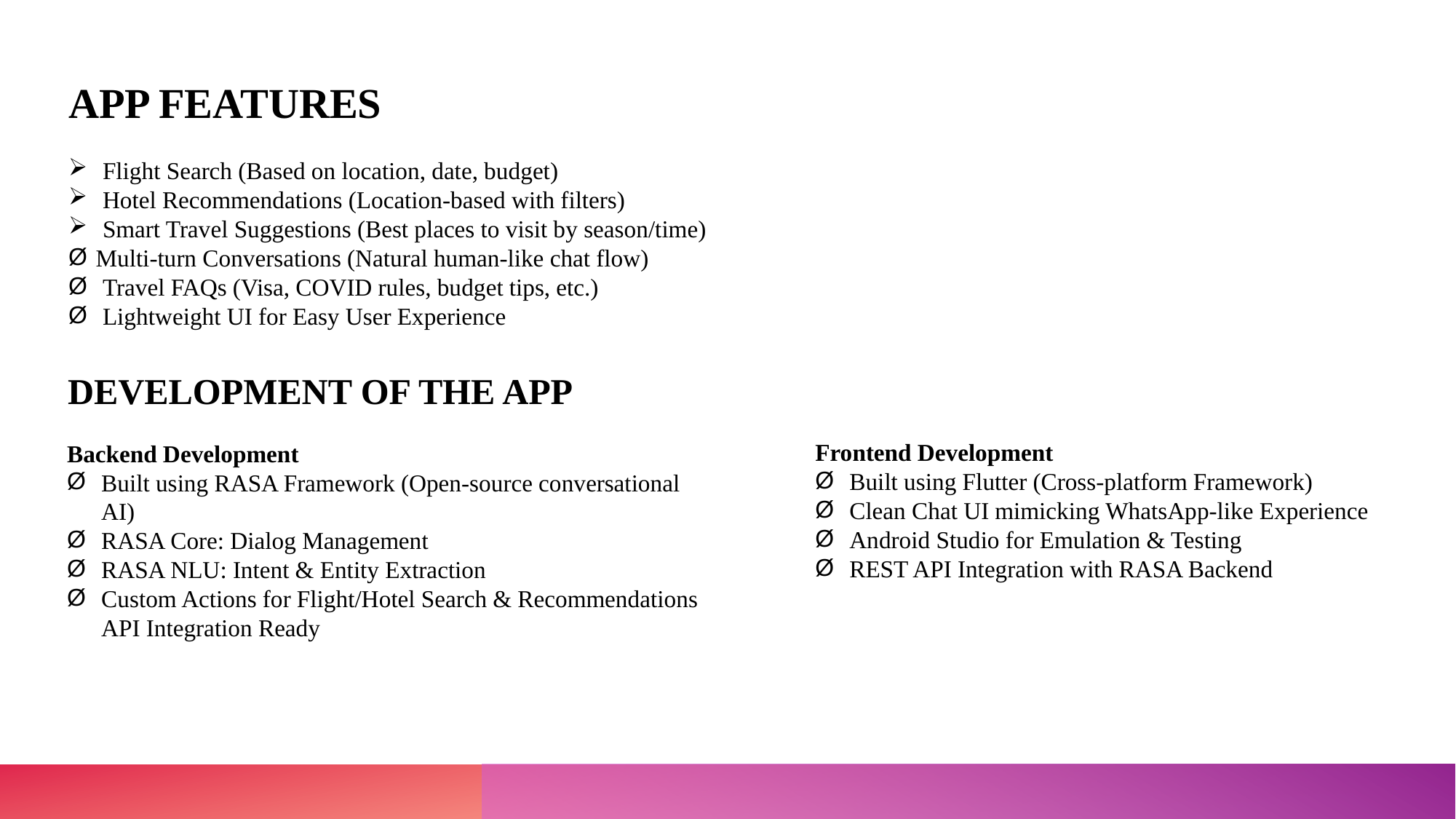

APP FEATURES

Flight Search (Based on location, date, budget)
Hotel Recommendations (Location-based with filters)
Smart Travel Suggestions (Best places to visit by season/time)
Multi-turn Conversations (Natural human-like chat flow)
Travel FAQs (Visa, COVID rules, budget tips, etc.)
Lightweight UI for Easy User Experience
DEVELOPMENT OF THE APP
Frontend Development
Built using Flutter (Cross-platform Framework)
Clean Chat UI mimicking WhatsApp-like Experience
Android Studio for Emulation & Testing
REST API Integration with RASA Backend
Backend Development
Built using RASA Framework (Open-source conversational AI)
RASA Core: Dialog Management
RASA NLU: Intent & Entity Extraction
Custom Actions for Flight/Hotel Search & Recommendations
API Integration Ready